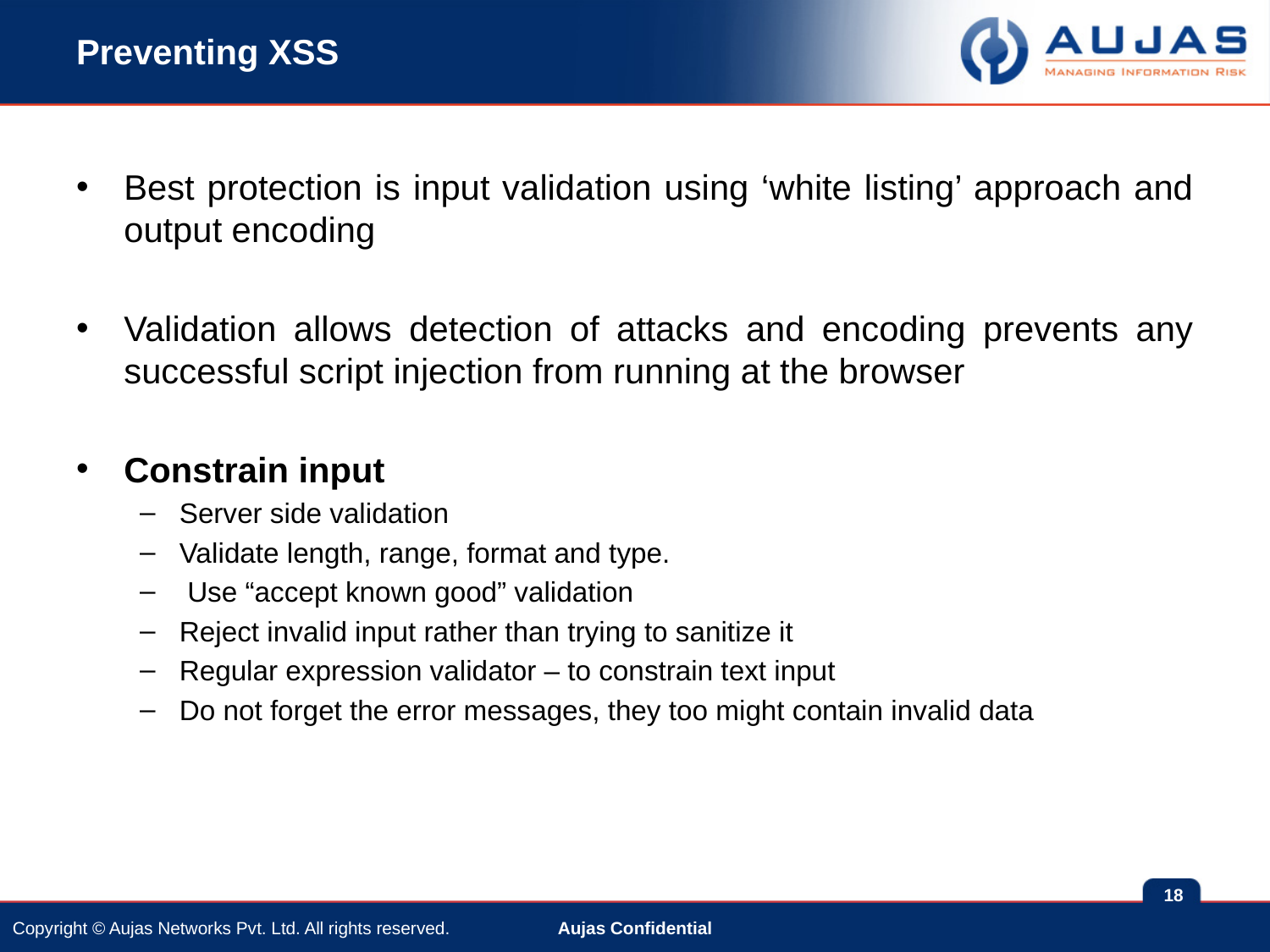

# Preventing XSS
Best protection is input validation using ‘white listing’ approach and output encoding

Validation allows detection of attacks and encoding prevents any successful script injection from running at the browser

Constrain input
Server side validation
Validate length, range, format and type.
 Use “accept known good” validation
Reject invalid input rather than trying to sanitize it
Regular expression validator – to constrain text input
Do not forget the error messages, they too might contain invalid data
18
Aujas Confidential